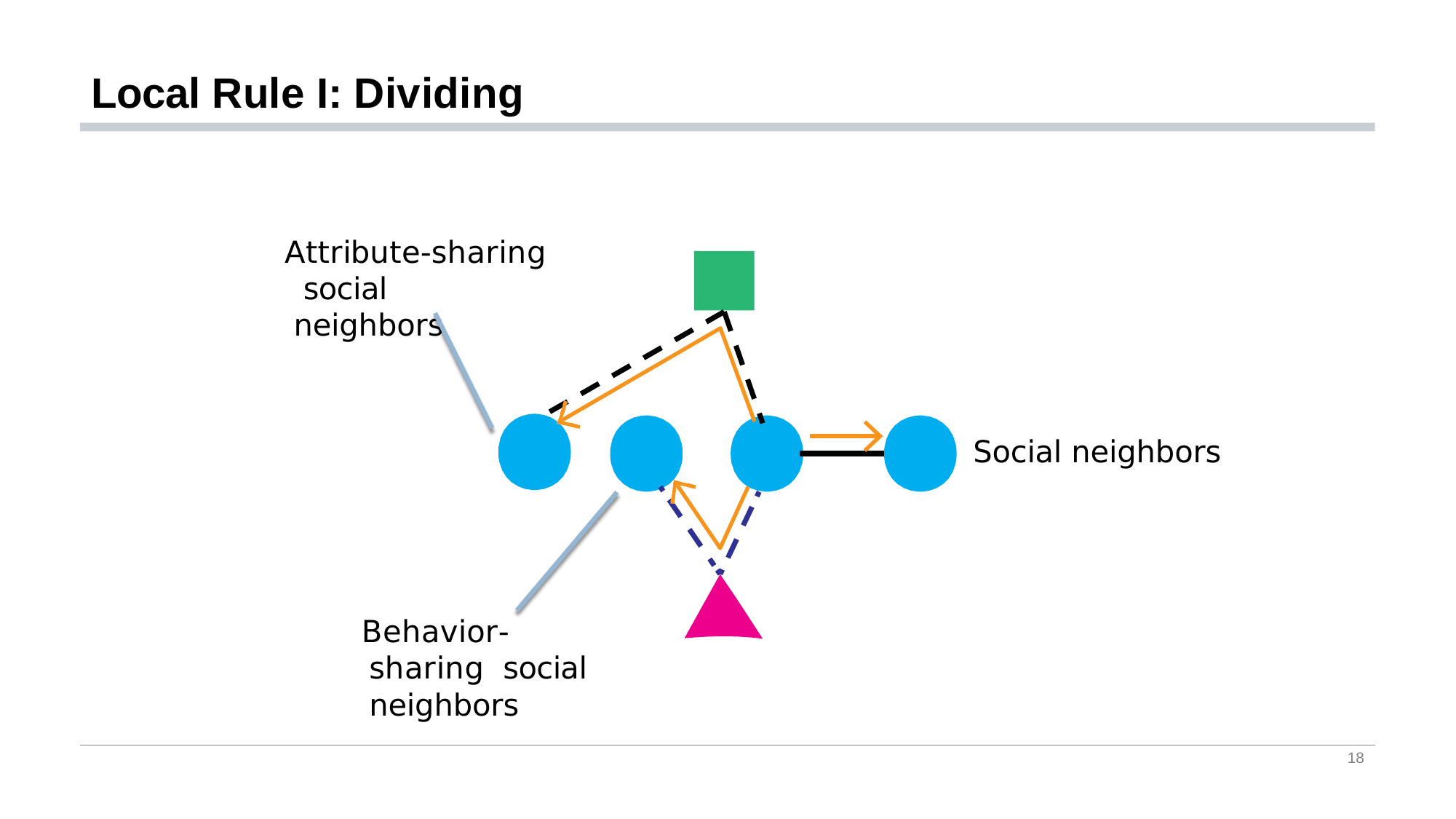

# Local Rule I: Dividing
Attribute-sharing  social neighbors

Social neighbors

Behavior-sharing  social neighbors
18